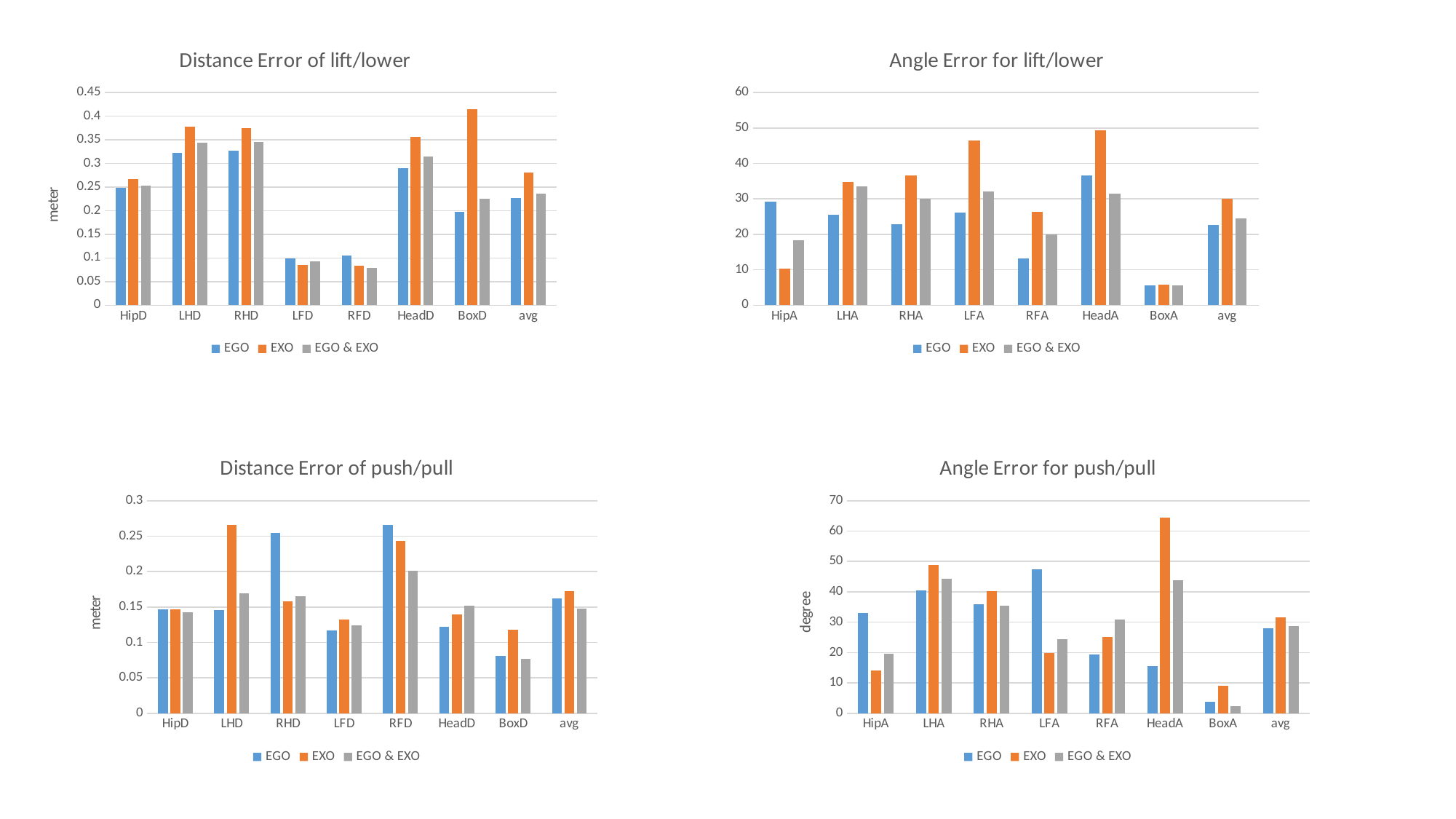

### Chart: Distance Error of lift/lower

| Category | EGO | EXO | EGO & EXO |
|---|---|---|---|
| HipD | 0.248634034261699 | 0.267625605004102 | 0.2533123307180145 |
| LHD | 0.3221569582524425 | 0.37746857316006355 | 0.343683725968509 |
| RHD | 0.32756280839813046 | 0.3748559534128965 | 0.3453581513841625 |
| LFD | 0.09847222636864425 | 0.08562606718658144 | 0.09333305996525876 |
| RFD | 0.1051389433440865 | 0.08352759704895285 | 0.07938832341115315 |
| HeadD | 0.2898847961668975 | 0.35686765193320047 | 0.31467087801847 |
| BoxD | 0.197021881551409 | 0.41490000000000005 | 0.22562972 |
| avg | 0.2269816640490442 | 0.2801244925351138 | 0.2364823127807954 |

### Chart: Angle Error for lift/lower

| Category | EGO | EXO | EGO & EXO |
|---|---|---|---|
| HipA | 29.1758064620445 | 10.304436214712736 | 18.2898972124248 |
| LHA | 25.513774102236752 | 34.81253753791185 | 33.570503730999704 |
| RHA | 22.83667255441675 | 36.5672925402171 | 30.0798432670497 |
| LFA | 26.052841598422347 | 46.542277579714295 | 32.0823286606361 |
| RFA | 13.26380614404145 | 26.24155706661815 | 20.0630120457628 |
| HeadA | 36.702397297508654 | 49.3922796920425 | 31.397444948394302 |
| BoxA | 5.53253772942164 | 5.7926750222324745 | 5.5574670818093 |
| avg | 22.7254051268703 | 29.950436521921308 | 24.434356706725247 |

### Chart: Distance Error of push/pull

| Category | EGO | EXO | EGO & EXO |
|---|---|---|---|
| HipD | 0.146538713011639 | 0.1463703184327605 | 0.142925569575248 |
| LHD | 0.146121400194844 | 0.2663380754853615 | 0.169829752002339 |
| RHD | 0.2544760947256105 | 0.158297131743779 | 0.16490781496971801 |
| LFD | 0.1168188927191465 | 0.1322902078140655 | 0.12414723618342749 |
| RFD | 0.2663287612964055 | 0.2433827095335975 | 0.20104114115433752 |
| HeadD | 0.121690257289504 | 0.13961746920471751 | 0.1514214916262675 |
| BoxD | 0.08129252876929816 | 0.1176065 | 0.07660238 |
| avg | 0.1618952354294925 | 0.1719860588877545 | 0.14726791221590535 |

### Chart: Angle Error for push/pull

| Category | EGO | EXO | EGO & EXO |
|---|---|---|---|
| HipA | 33.1211529569728 | 14.04574425808245 | 19.504464702961798 |
| LHA | 40.4641403030312 | 48.77006223162495 | 44.2572936487608 |
| RHA | 35.85868446050525 | 40.22806827751145 | 35.41652388123795 |
| LFA | 47.5290648271921 | 19.81204316555015 | 24.36479093610335 |
| RFA | 19.262716994346647 | 25.12529244236255 | 30.9447084458375 |
| HeadA | 15.64021330240075 | 64.40717313861285 | 43.72528894528065 |
| BoxA | 3.866626245161965 | 9.0834858319614 | 2.356794644335105 |
| avg | 27.963228441372962 | 31.63883847795797 | 28.652837886359595 |